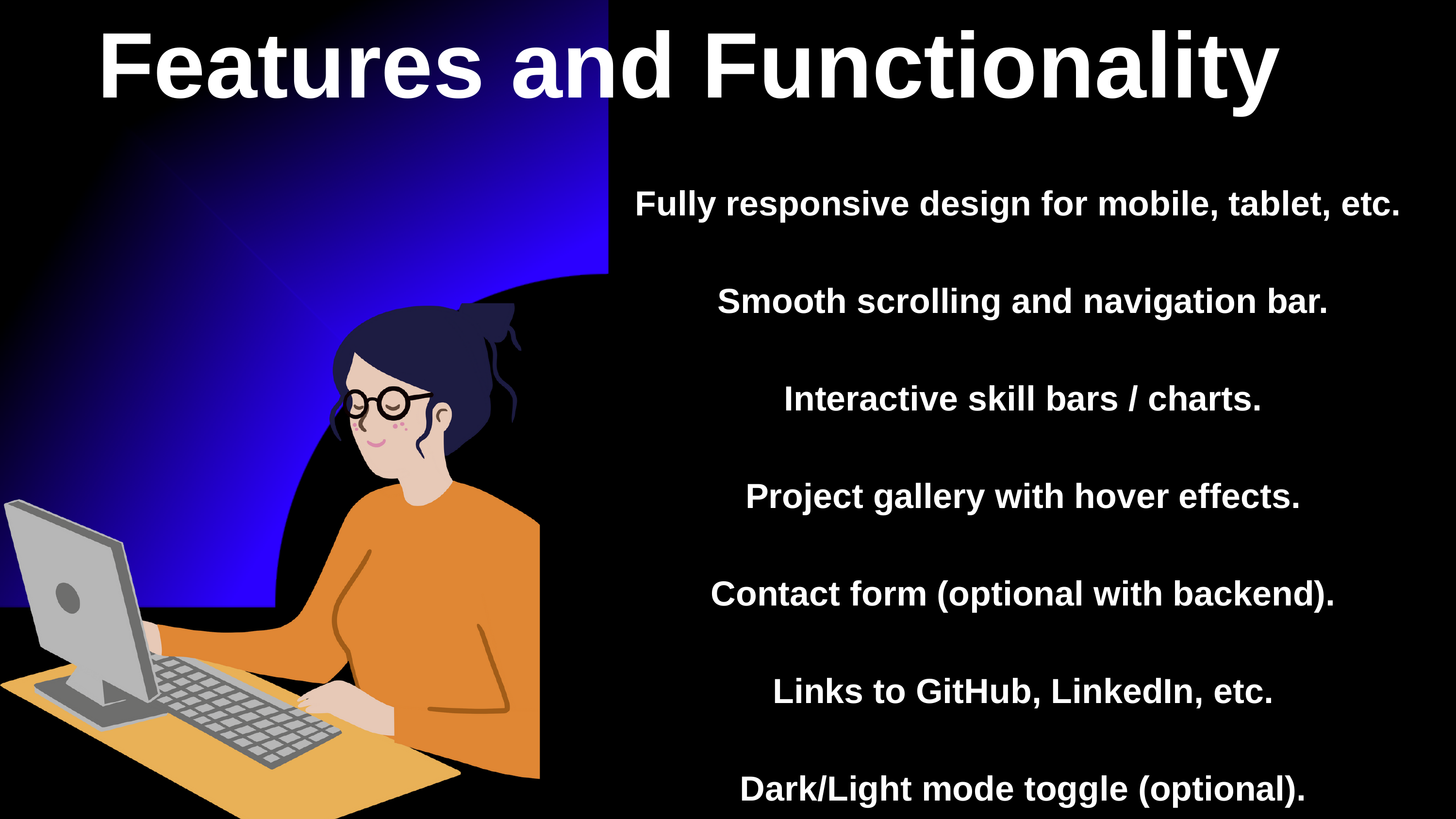

Features and Functionality

Fully responsive design for mobile, tablet, etc.

Smooth scrolling and navigation bar.

Interactive skill bars / charts.

Project gallery with hover effects.

Contact form (optional with backend).

Links to GitHub, LinkedIn, etc.

Dark/Light mode toggle (optional).